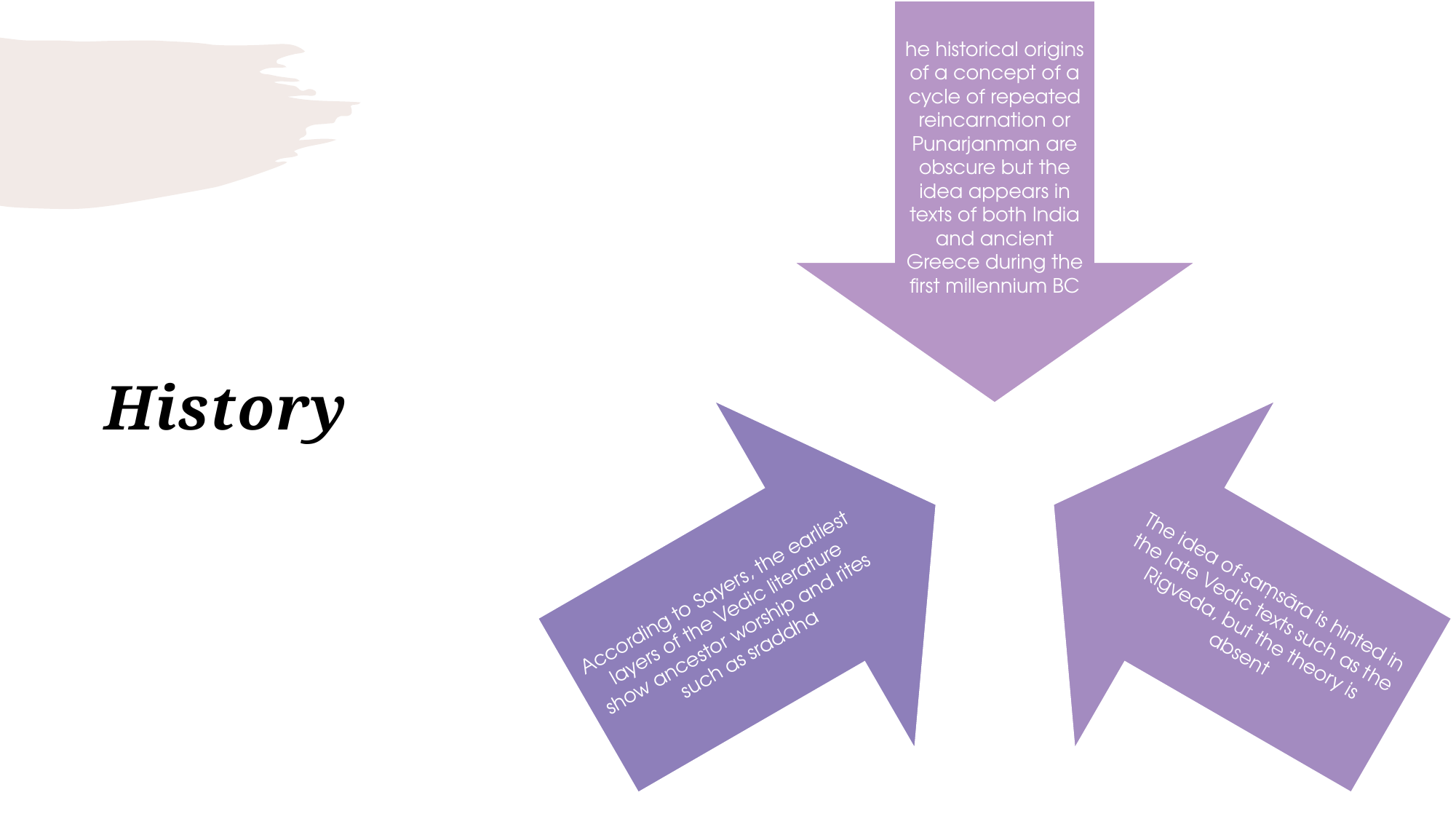

he historical origins of a concept of a cycle of repeated reincarnation or Punarjanman are obscure but the idea appears in texts of both India and ancient Greece during the first millennium BC
The idea of saṃsāra is hinted in the late Vedic texts such as the Rigveda, but the theory is absent
According to Sayers, the earliest layers of the Vedic literature show ancestor worship and rites such as sraddha
# History